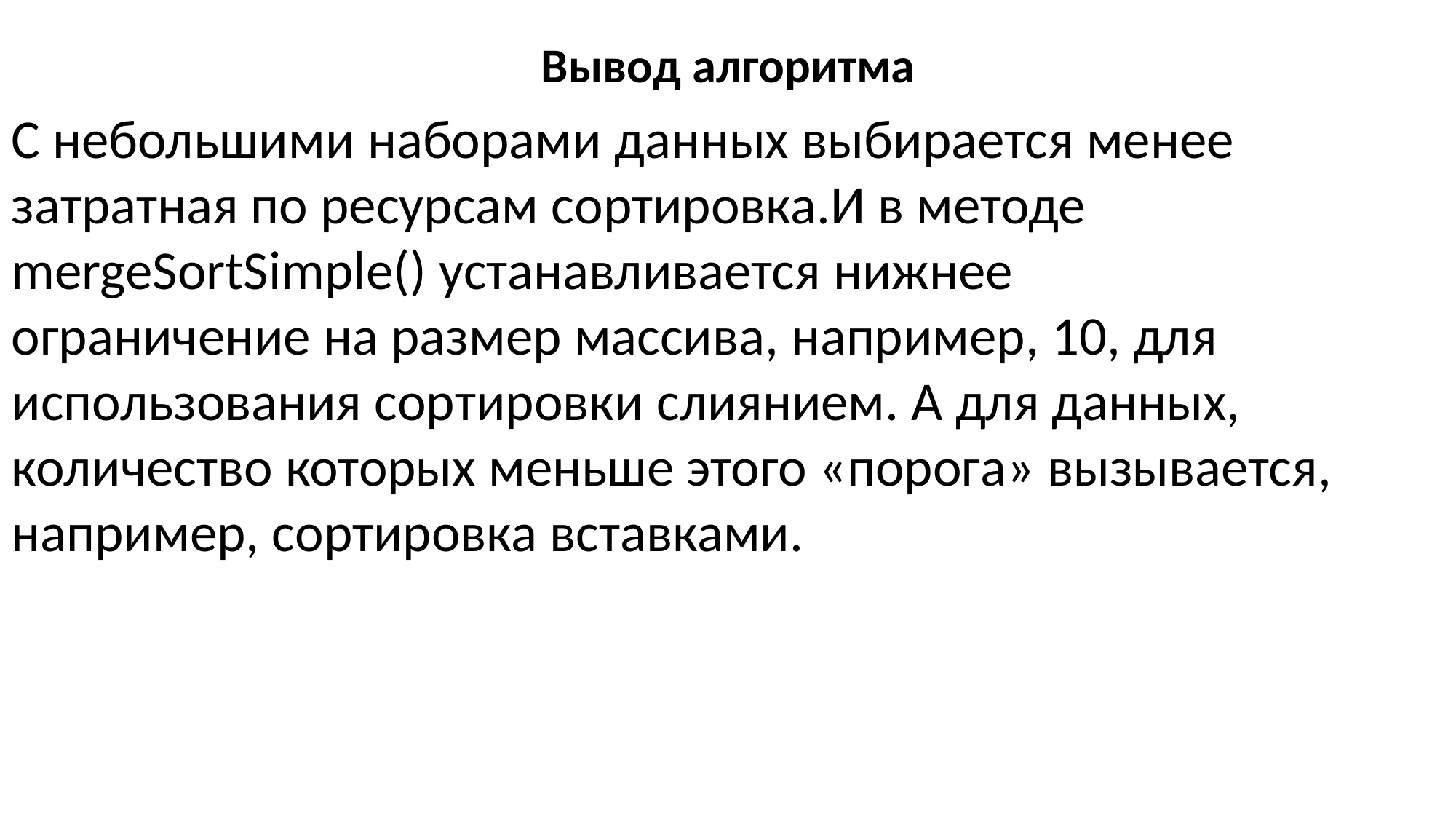

Вывод алгоритма
С небольшими наборами данных выбирается менее затратная по ресурсам сортировка.И в методе mergeSortSimple() устанавливается нижнее
ограничение на размер массива, например, 10, для использования сортировки слиянием. А для данных, количество которых меньше этого «порога» вызывается, например, сортировка вставками.